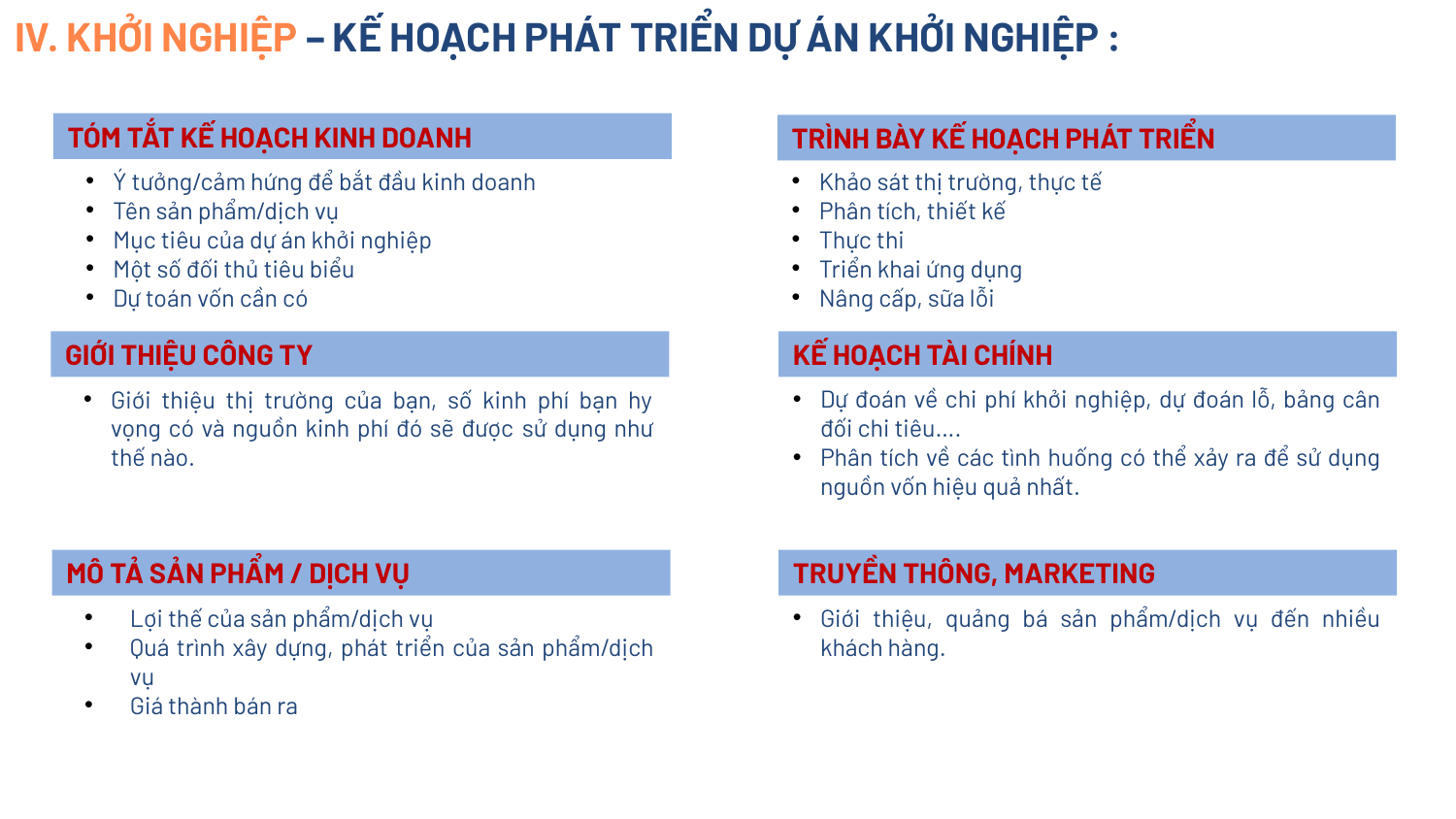

IV. KHỞI NGHIỆP – KẾ HOẠCH PHÁT TRIỂN DỰ ÁN KHỞI NGHIỆP :
TÓM TẮT KẾ HOẠCH KINH DOANH
TRÌNH BÀY KẾ HOẠCH PHÁT TRIỂN
Ý tưởng/cảm hứng để bắt đầu kinh doanh
Tên sản phẩm/dịch vụ
Mục tiêu của dự án khởi nghiệp
Một số đối thủ tiêu biểu
Dự toán vốn cần có

Khảo sát thị trường, thực tế
Phân tích, thiết kế
Thực thi
Triển khai ứng dụng
Nâng cấp, sữa lỗi
GIỚI THIỆU CÔNG TY
KẾ HOẠCH TÀI CHÍNH
Giới thiệu thị trường của bạn, số kinh phí bạn hy vọng có và nguồn kinh phí đó sẽ được sử dụng như thế nào.
Dự đoán về chi phí khởi nghiệp, dự đoán lỗ, bảng cân đối chi tiêu….
Phân tích về các tình huống có thể xảy ra để sử dụng nguồn vốn hiệu quả nhất.
MÔ TẢ SẢN PHẨM / DỊCH VỤ
TRUYỀN THÔNG, MARKETING
Lợi thế của sản phẩm/dịch vụ
Quá trình xây dựng, phát triển của sản phẩm/dịch vụ
Giá thành bán ra
Giới thiệu, quảng bá sản phẩm/dịch vụ đến nhiều khách hàng.